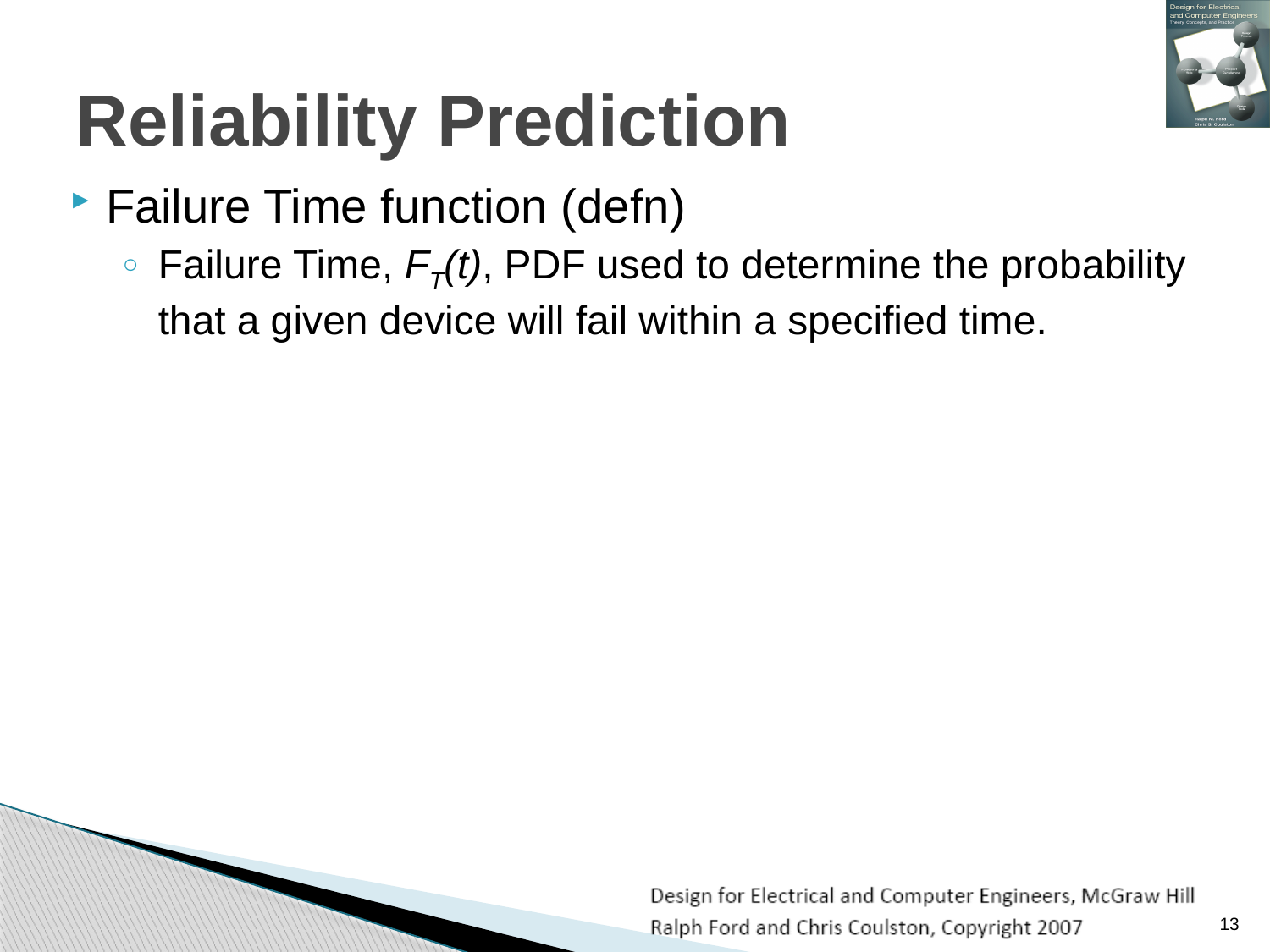

# Reliability Prediction
Failure Time function (defn)
Failure Time, FT(t), PDF used to determine the probability that a given device will fail within a specified time.
13